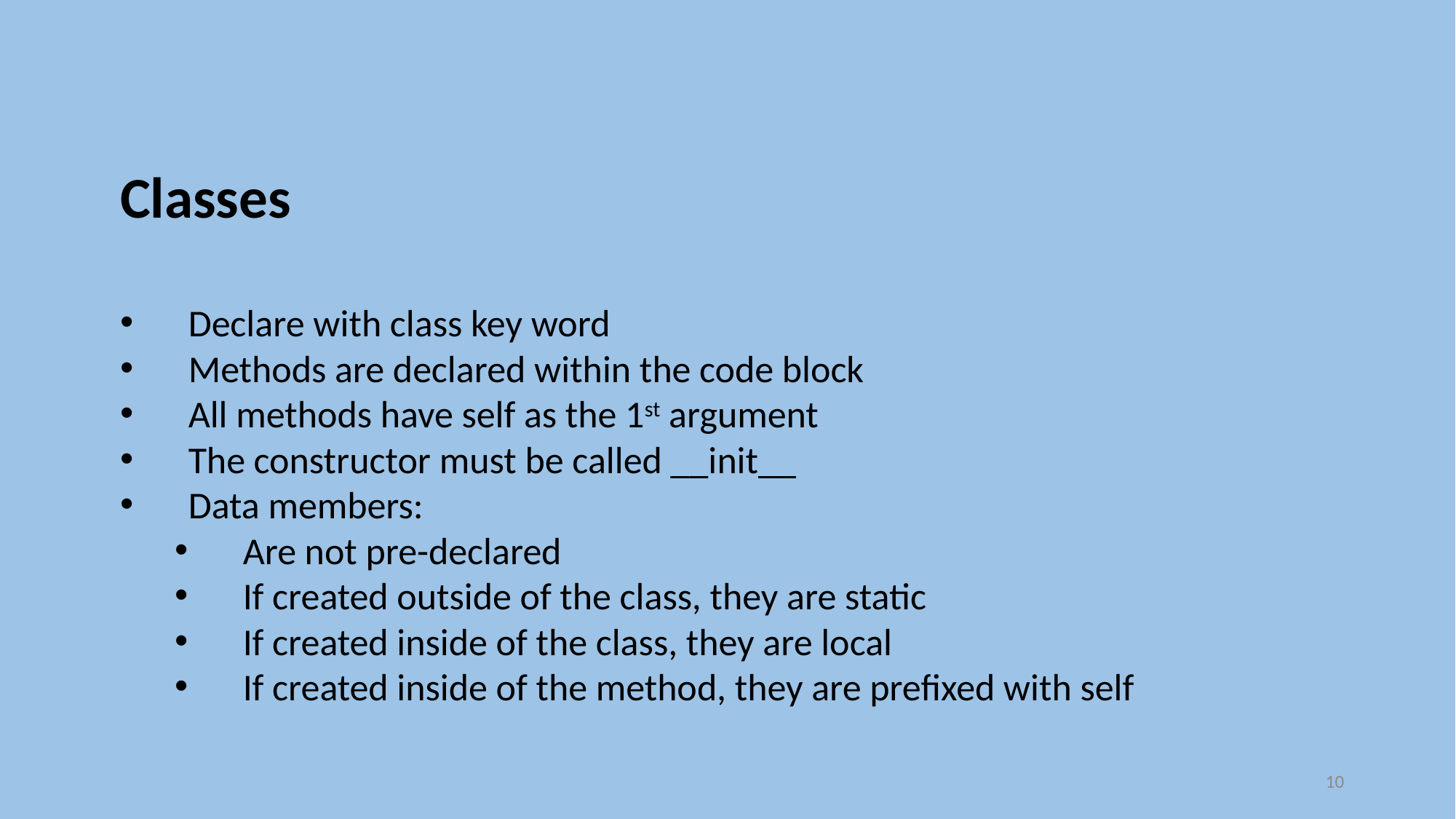

Classes

Declare with class key word
Methods are declared within the code block
All methods have self as the 1st argument
The constructor must be called __init__
Data members:
Are not pre-declared
If created outside of the class, they are static
If created inside of the class, they are local
If created inside of the method, they are prefixed with self
10